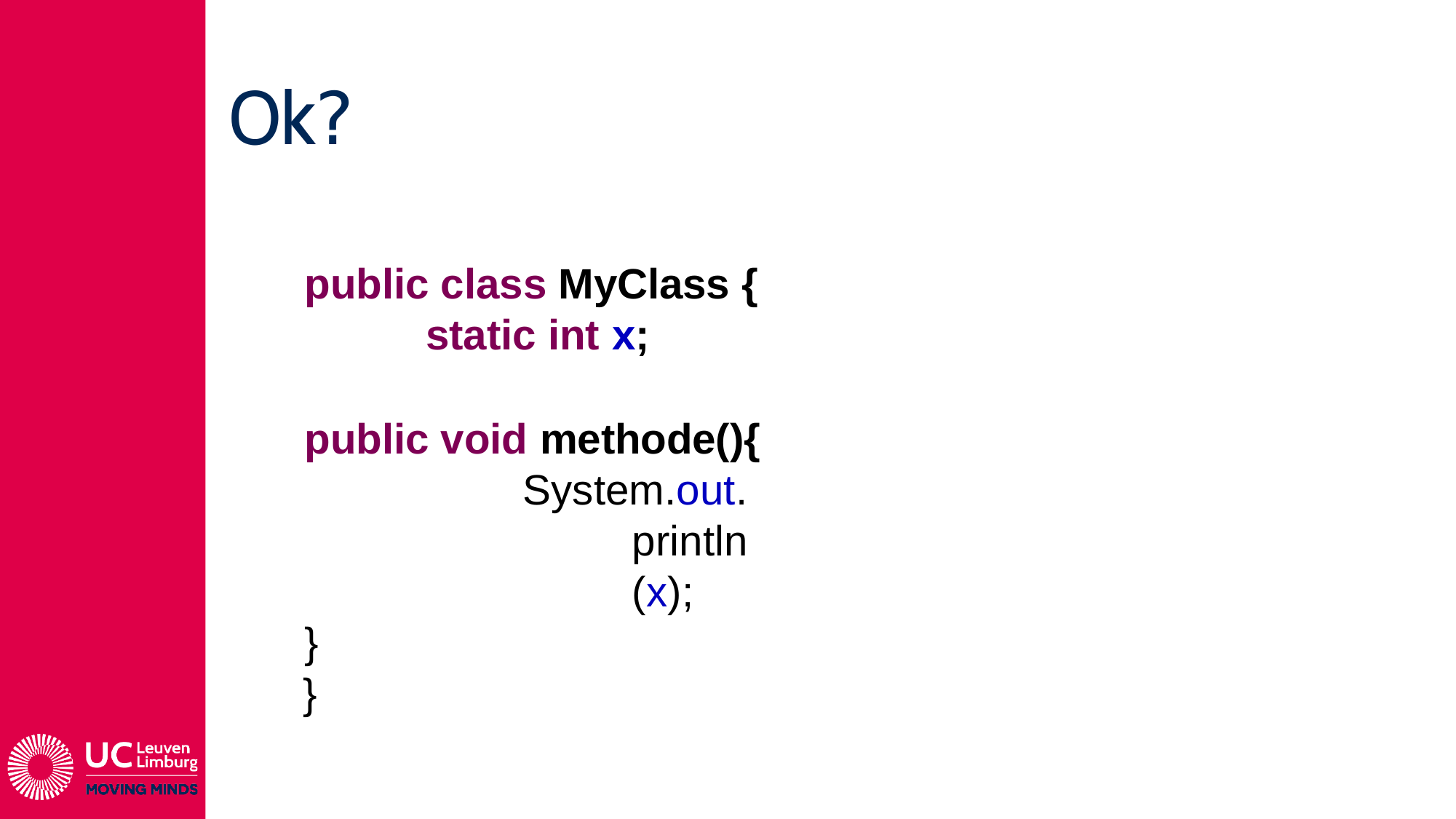

# Ok?
public class MyClass {  static int x;

public void methode(){
System.out.println(x);
}
}